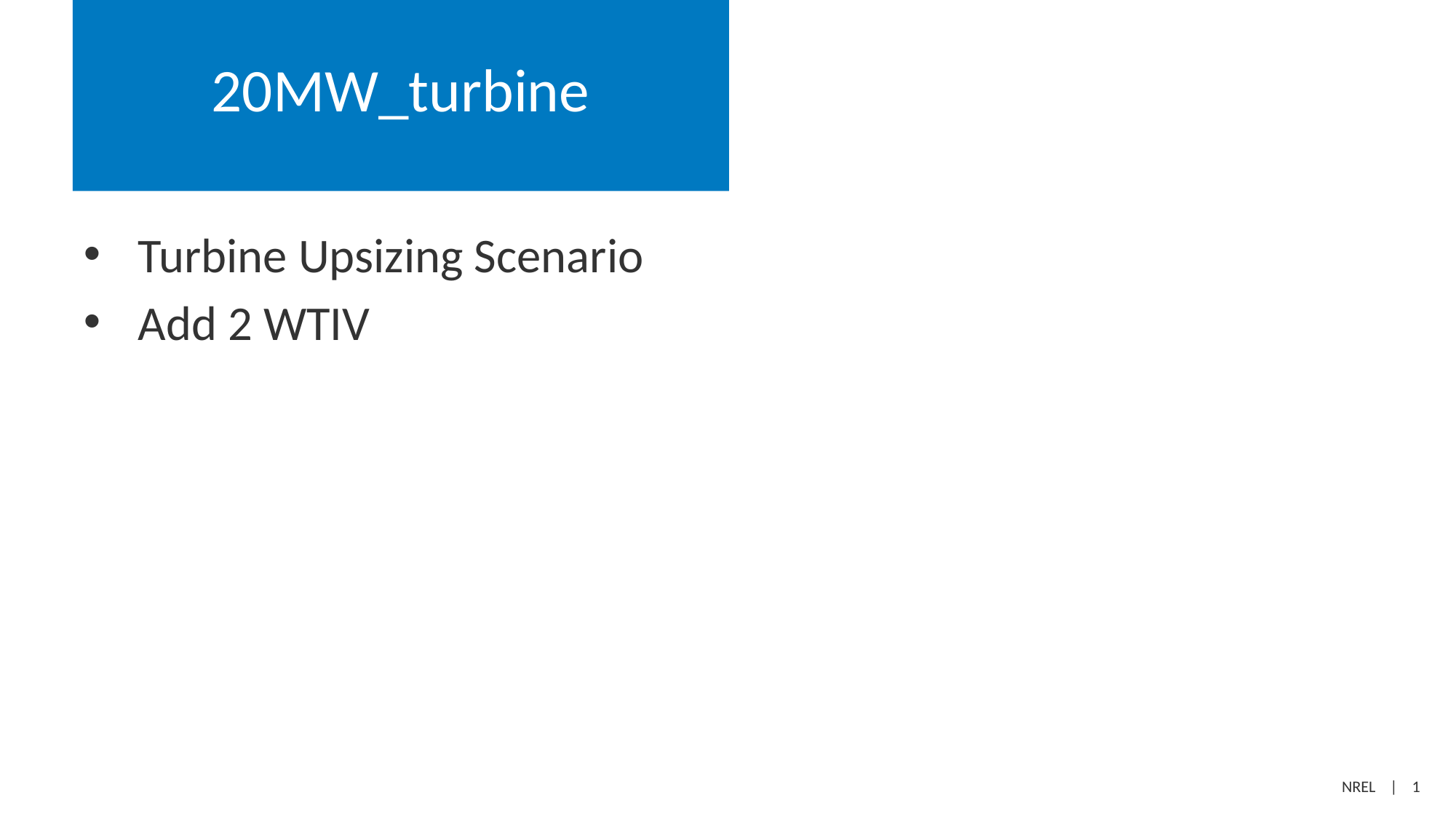

# 20MW_turbine
Turbine Upsizing Scenario
Add 2 WTIV